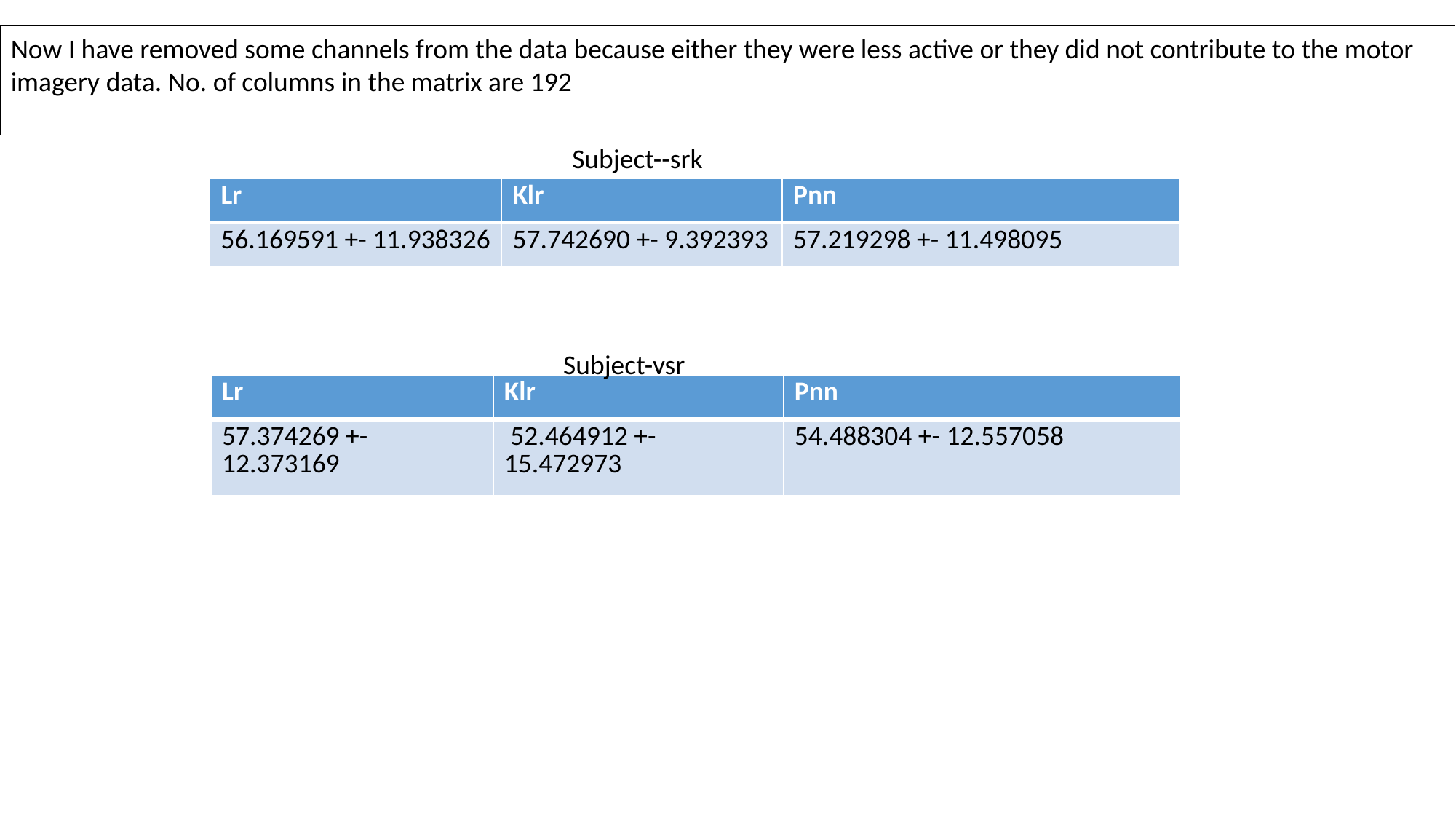

Now I have removed some channels from the data because either they were less active or they did not contribute to the motor imagery data. No. of columns in the matrix are 192

Subject--srk
| Lr | Klr | Pnn |
| --- | --- | --- |
| 56.169591 +- 11.938326 | 57.742690 +- 9.392393 | 57.219298 +- 11.498095 |
Subject-vsr
| Lr | Klr | Pnn |
| --- | --- | --- |
| 57.374269 +- 12.373169 | 52.464912 +- 15.472973 | 54.488304 +- 12.557058 |